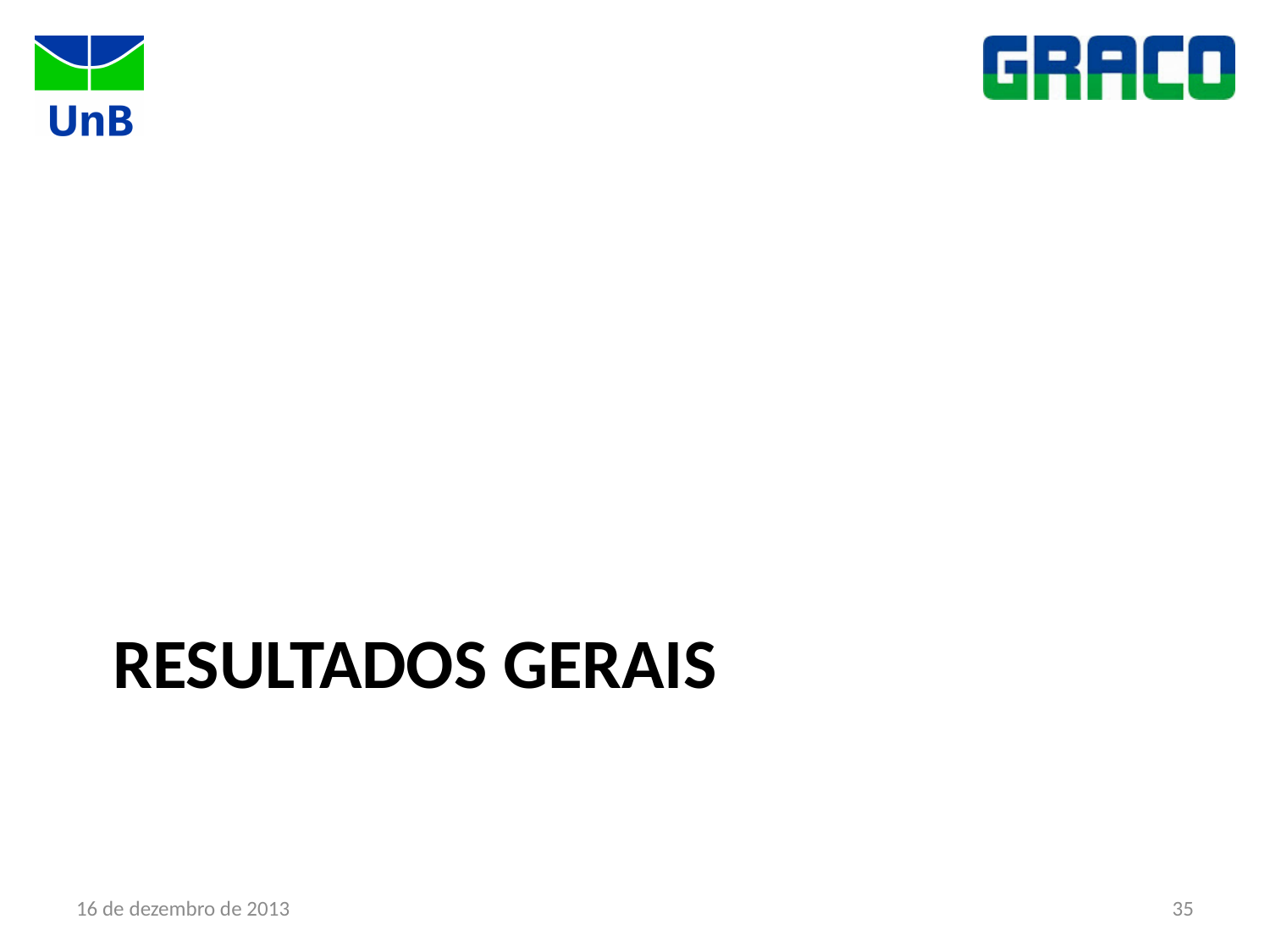

# Resultados Gerais
16 de dezembro de 2013

35